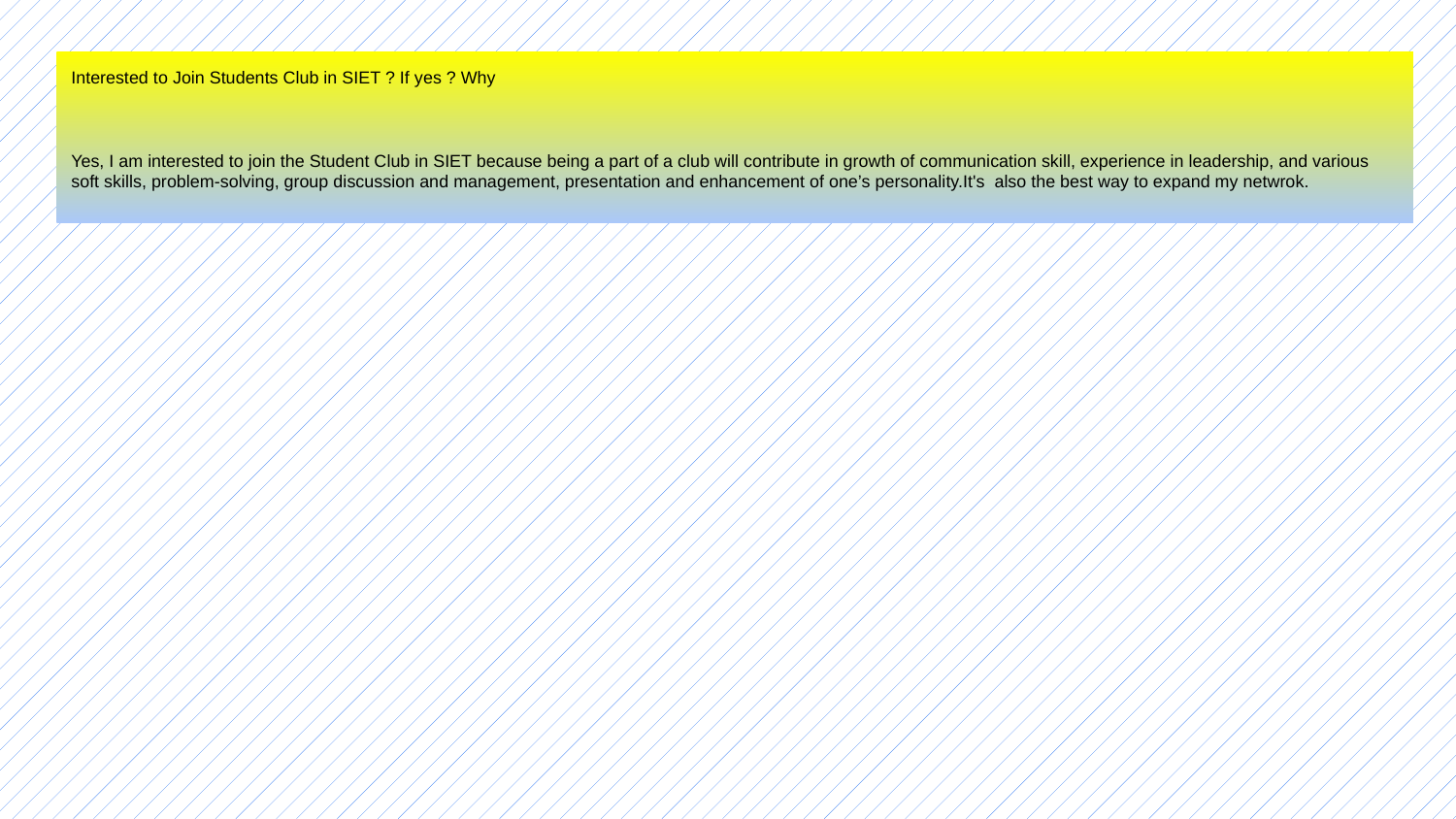

# Interested to Join Students Club in SIET ? If yes ? Why Yes, I am interested to join the Student Club in SIET because being a part of a club will contribute in growth of communication skill, experience in leadership, and various soft skills, problem-solving, group discussion and management, presentation and enhancement of one’s personality.It's  also the best way to expand my netwrok.